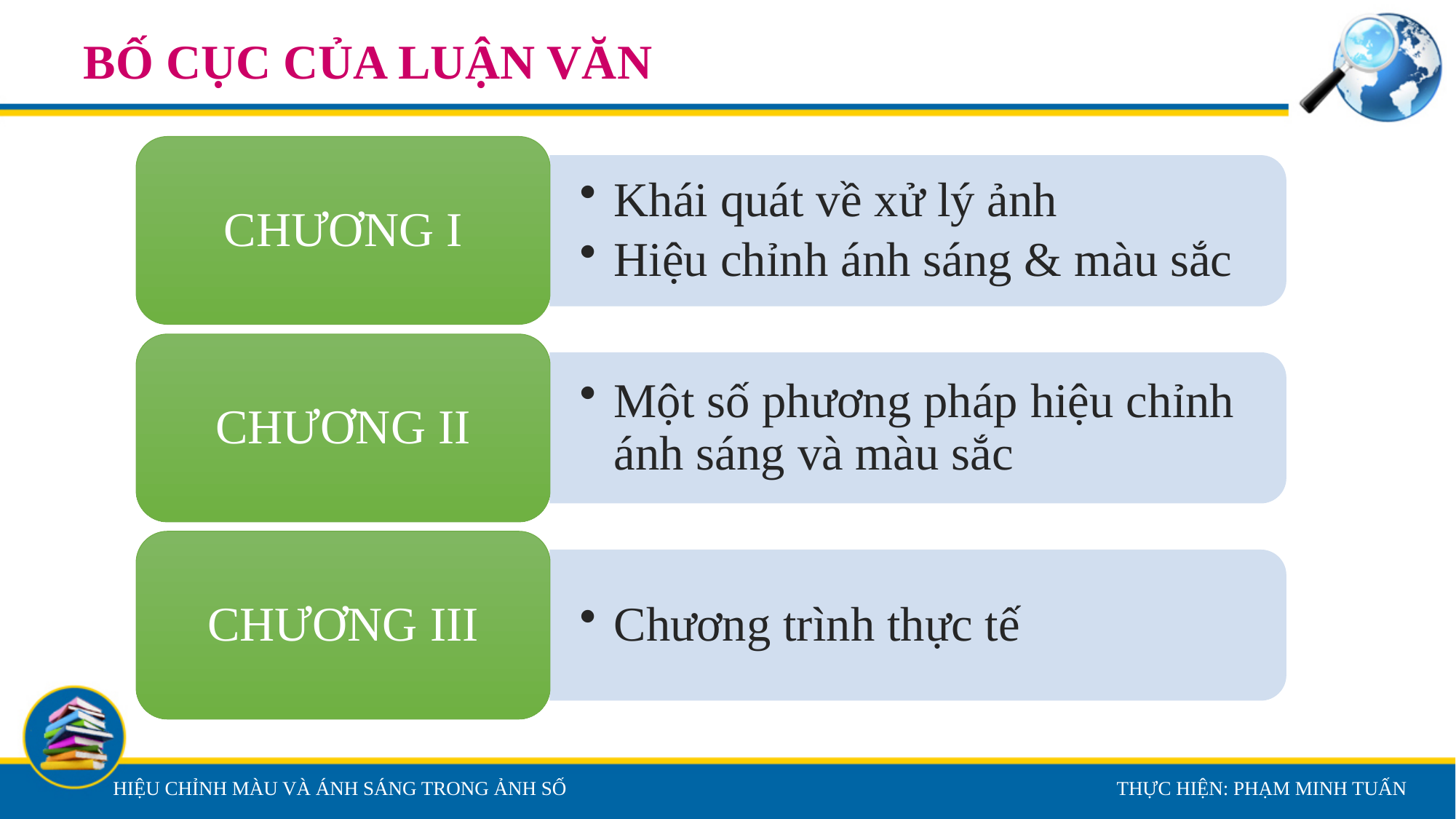

# BỐ CỤC CỦA LUẬN VĂN
CHƯƠNG I
Khái quát về xử lý ảnh
Hiệu chỉnh ánh sáng & màu sắc
CHƯƠNG II
Một số phương pháp hiệu chỉnh ánh sáng và màu sắc
CHƯƠNG III
Chương trình thực tế